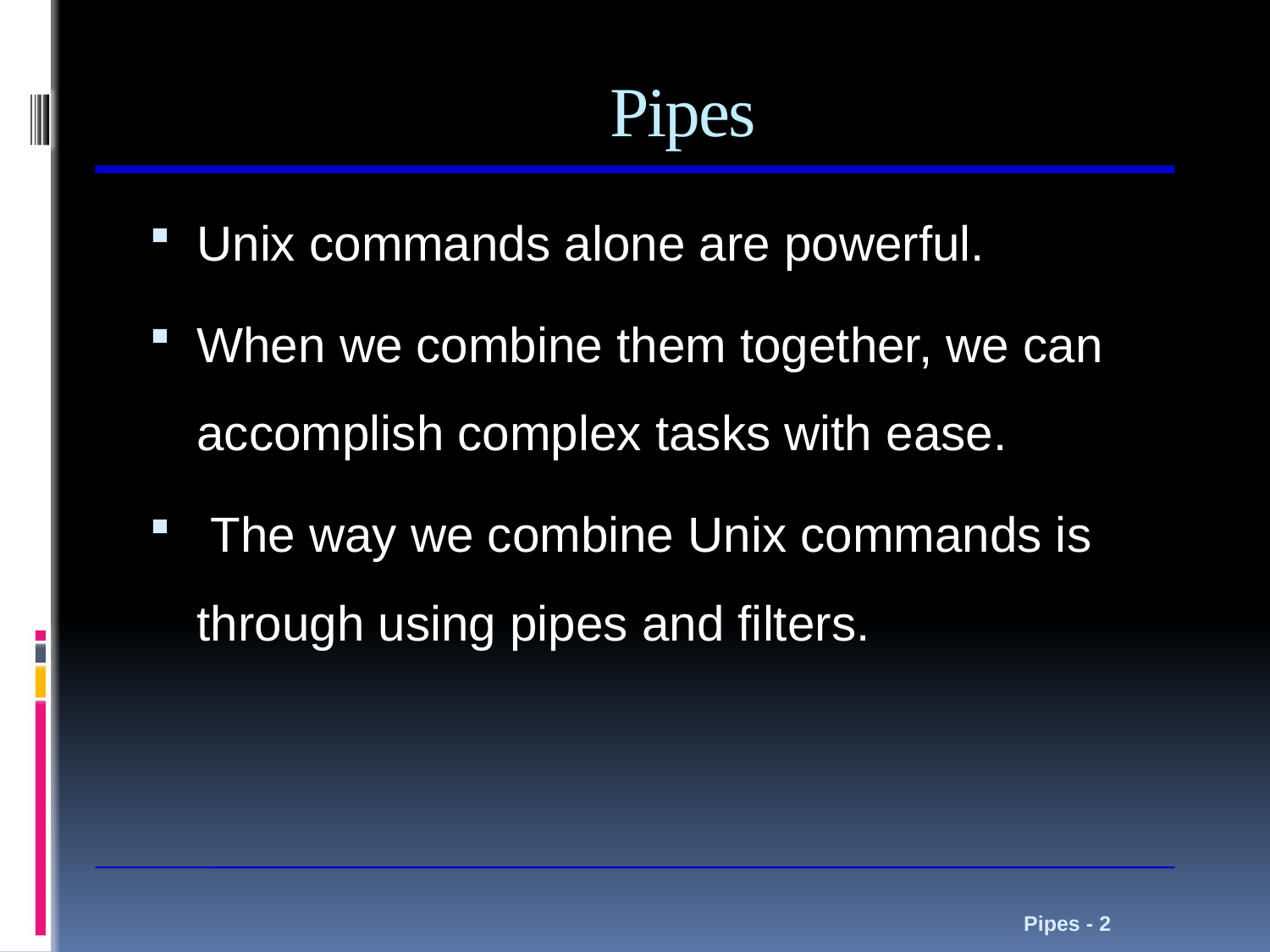

# Pipes
Unix commands alone are powerful.
When we combine them together, we can accomplish complex tasks with ease.
 The way we combine Unix commands is through using pipes and filters.
Pipes - 2